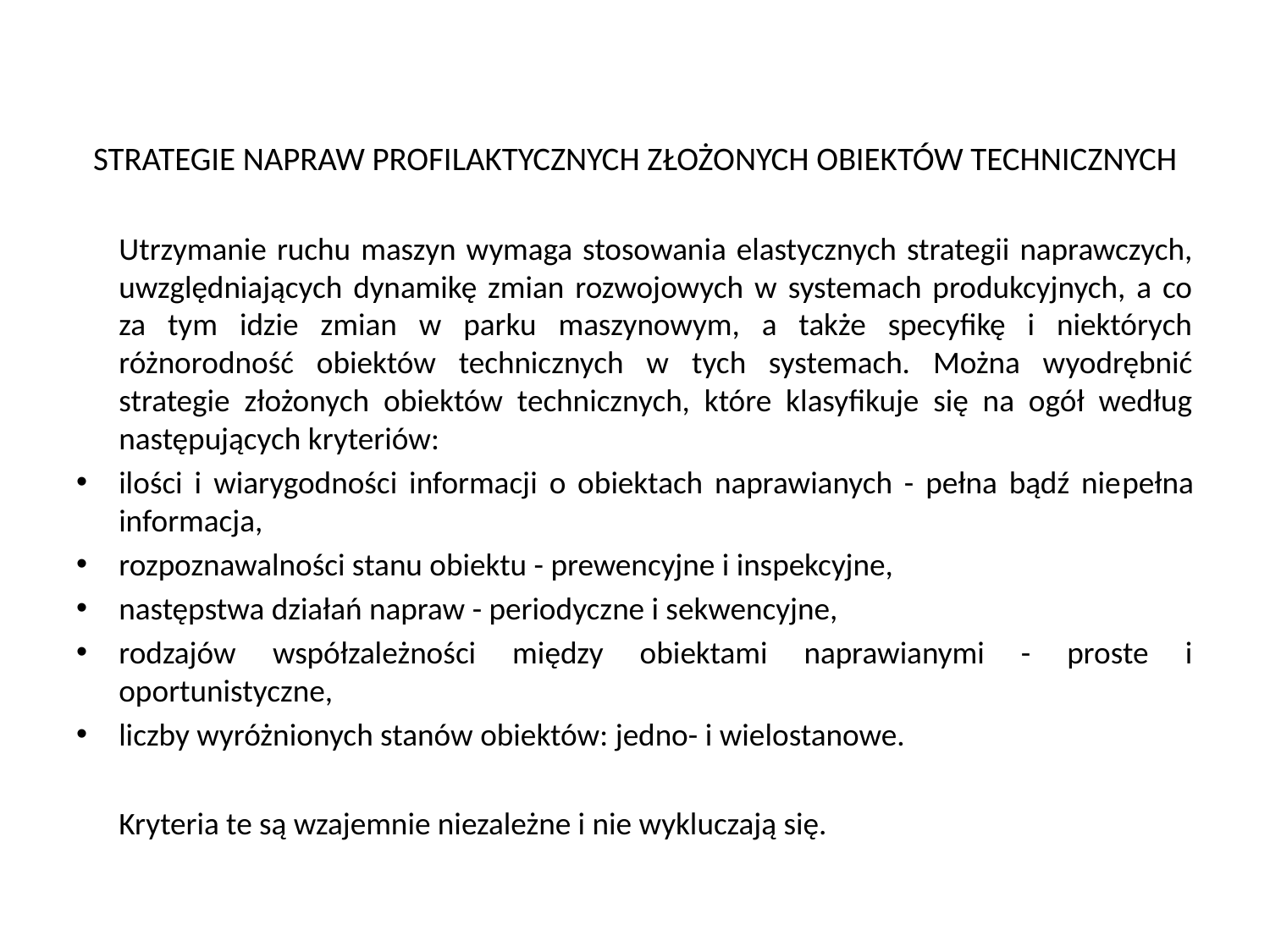

# STRATEGIE NAPRAW PROFILAKTYCZNYCH ZŁOŻONYCH OBIEKTÓW TECHNICZNYCH
	Utrzymanie ruchu maszyn wymaga stosowania elastycznych strategii naprawczych, uwzględniających dynamikę zmian rozwojowych w systemach produkcyjnych, a co za tym idzie zmian w parku maszynowym, a także specyfikę i niektórych różnorodność obiektów technicznych w tych systemach. Można wyodrębnić strategie złożonych obiektów technicznych, które klasyfikuje się na ogół według następujących kryteriów:
ilości i wiarygodności informacji o obiektach naprawianych - pełna bądź nie­pełna informacja,
rozpoznawalności stanu obiektu - prewencyjne i inspekcyjne,
następstwa działań napraw - periodyczne i sekwencyjne,
rodzajów współzależności między obiektami naprawianymi - proste i oportunistyczne,
liczby wyróżnionych stanów obiektów: jedno- i wielostanowe.

	Kryteria te są wzajemnie niezależne i nie wykluczają się.